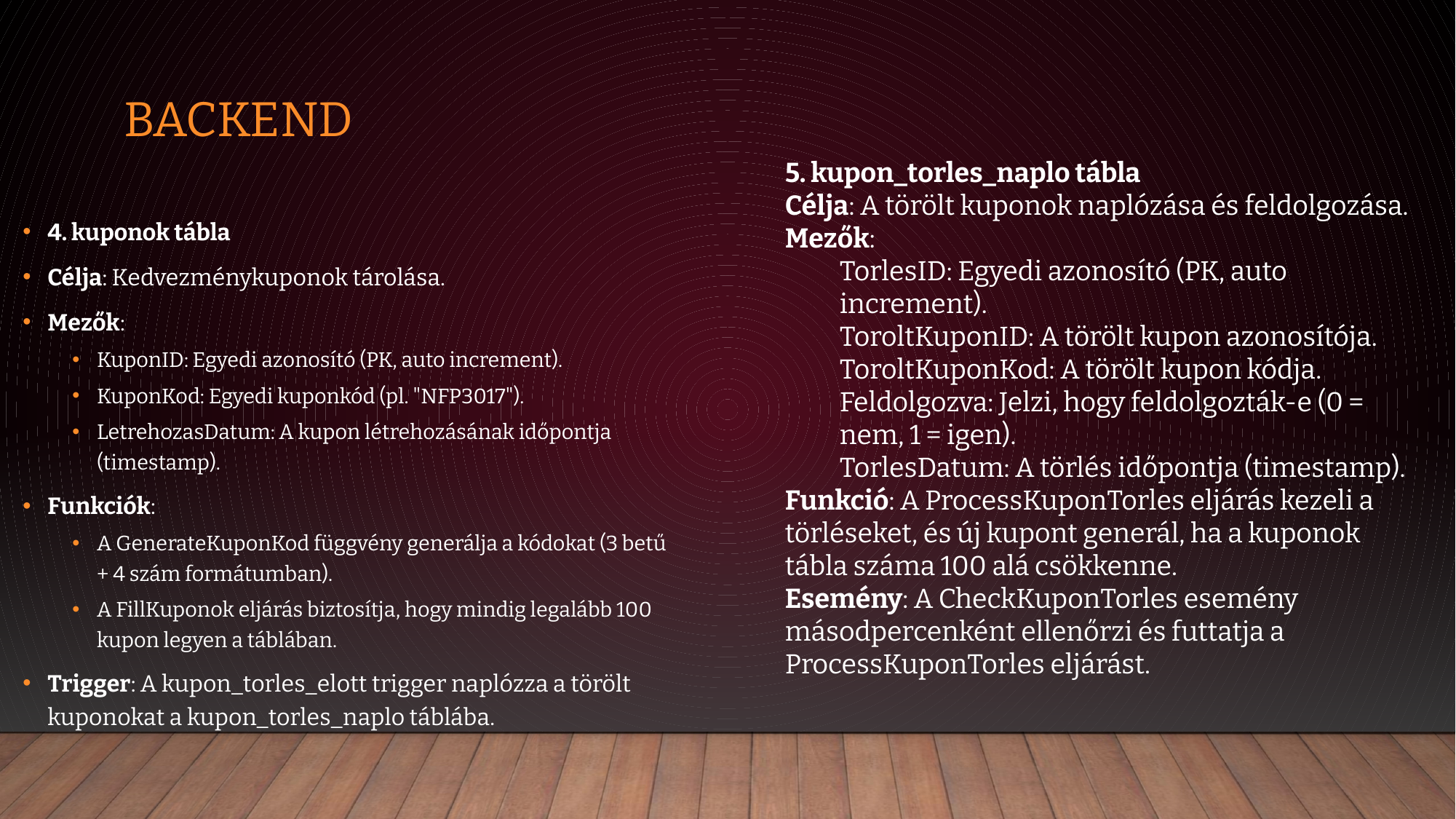

# backend
5. kupon_torles_naplo tábla
Célja: A törölt kuponok naplózása és feldolgozása.
Mezők:
TorlesID: Egyedi azonosító (PK, auto increment).
ToroltKuponID: A törölt kupon azonosítója.
ToroltKuponKod: A törölt kupon kódja.
Feldolgozva: Jelzi, hogy feldolgozták-e (0 = nem, 1 = igen).
TorlesDatum: A törlés időpontja (timestamp).
Funkció: A ProcessKuponTorles eljárás kezeli a törléseket, és új kupont generál, ha a kuponok tábla száma 100 alá csökkenne.
Esemény: A CheckKuponTorles esemény másodpercenként ellenőrzi és futtatja a ProcessKuponTorles eljárást.
4. kuponok tábla
Célja: Kedvezménykuponok tárolása.
Mezők:
KuponID: Egyedi azonosító (PK, auto increment).
KuponKod: Egyedi kuponkód (pl. "NFP3017").
LetrehozasDatum: A kupon létrehozásának időpontja (timestamp).
Funkciók:
A GenerateKuponKod függvény generálja a kódokat (3 betű + 4 szám formátumban).
A FillKuponok eljárás biztosítja, hogy mindig legalább 100 kupon legyen a táblában.
Trigger: A kupon_torles_elott trigger naplózza a törölt kuponokat a kupon_torles_naplo táblába.